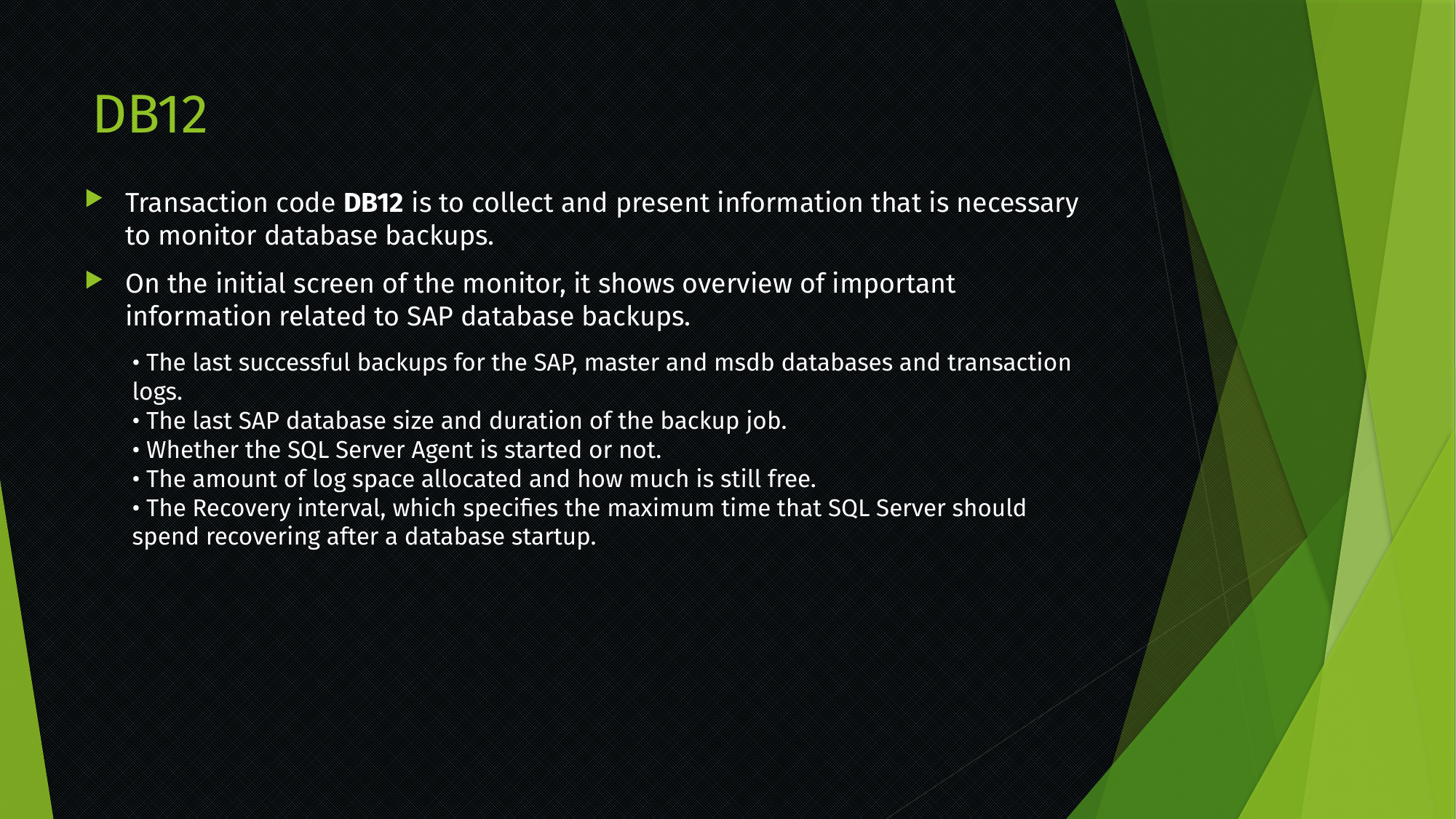

# DB12
Transaction code DB12 is to collect and present information that is necessary to monitor database backups.
On the initial screen of the monitor, it shows overview of important information related to SAP database backups.
• The last successful backups for the SAP, master and msdb databases and transaction logs.
• The last SAP database size and duration of the backup job.
• Whether the SQL Server Agent is started or not.
• The amount of log space allocated and how much is still free.
• The Recovery interval, which specifies the maximum time that SQL Server should spend recovering after a database startup.